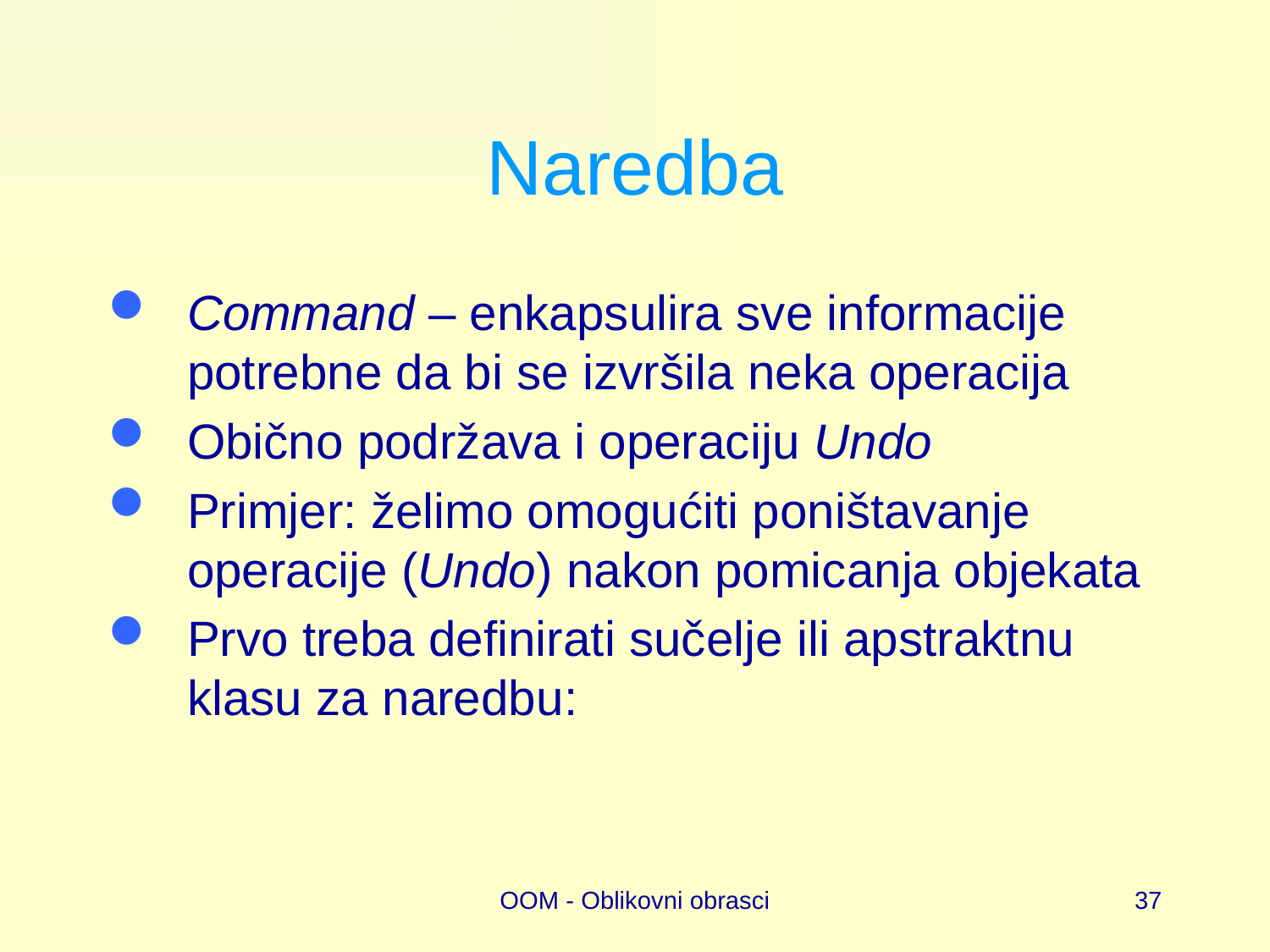

# Naredba
Command – enkapsulira sve informacije potrebne da bi se izvršila neka operacija
Obično podržava i operaciju Undo
Primjer: želimo omogućiti poništavanje operacije (Undo) nakon pomicanja objekata
Prvo treba definirati sučelje ili apstraktnu klasu za naredbu:
OOM - Oblikovni obrasci
37